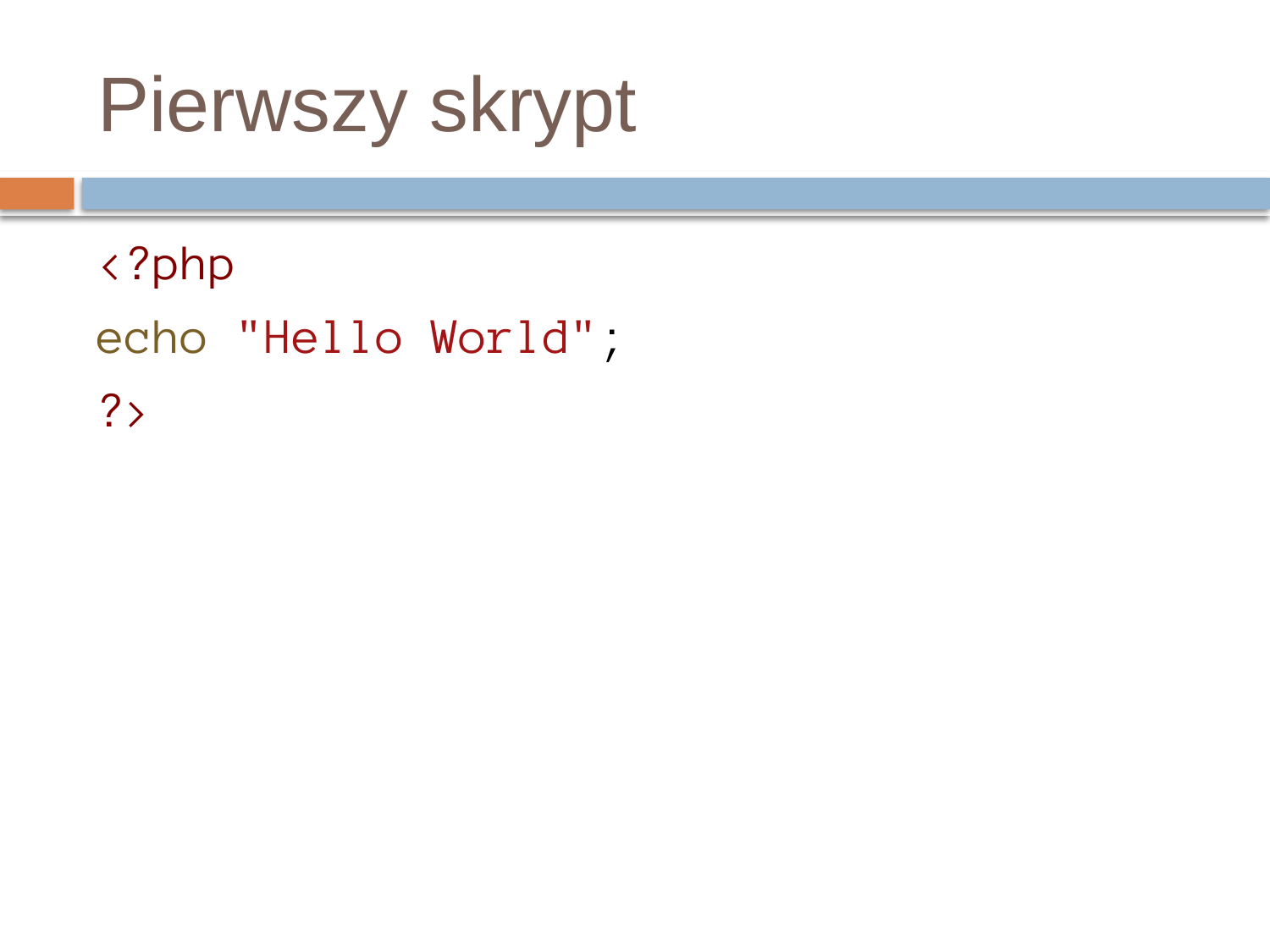

# Pierwszy skrypt
<?php
echo "Hello World";
?>